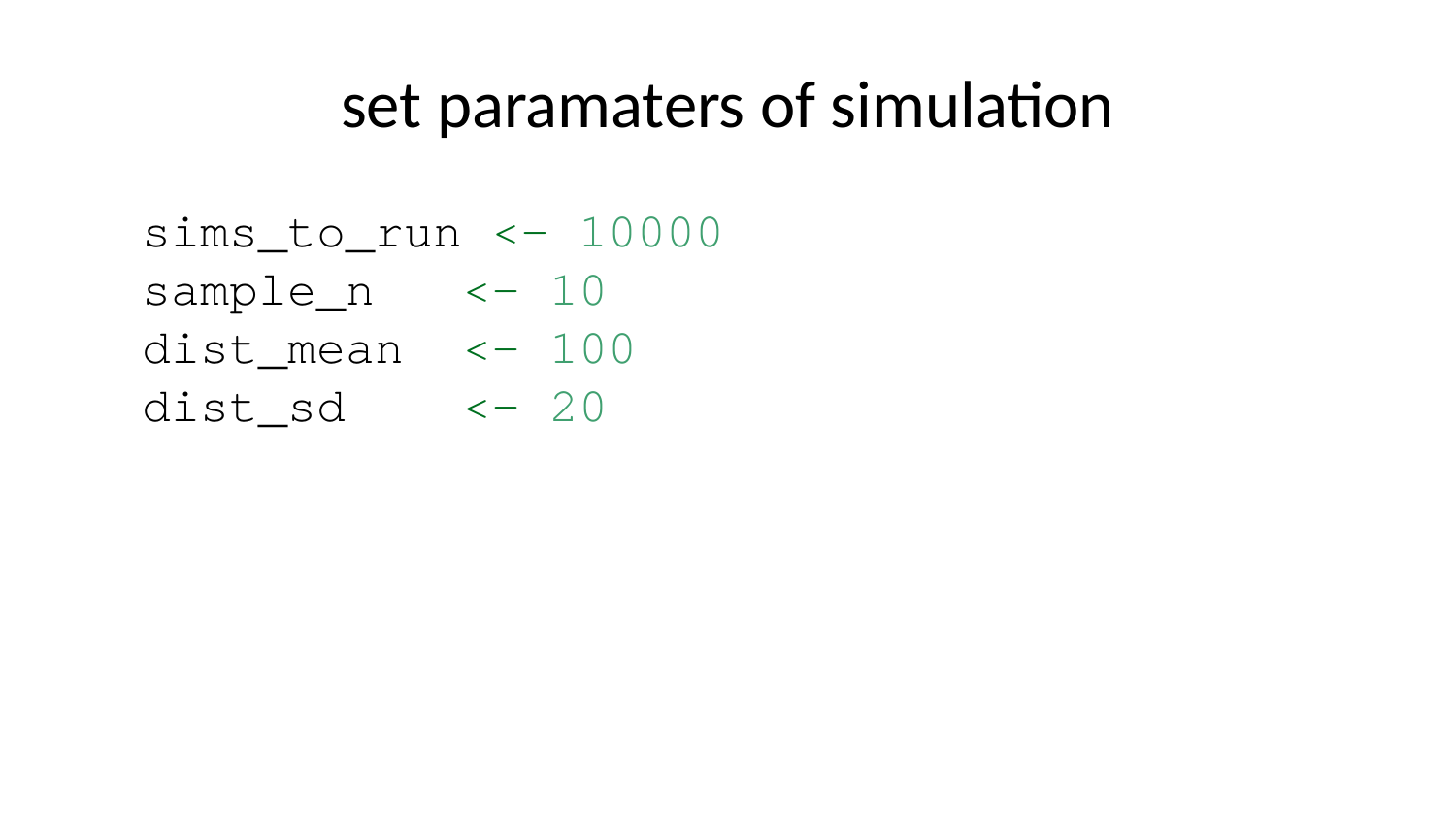

# set paramaters of simulation
sims_to_run <- 10000
sample_n   <- 10
dist_mean  <- 100
dist_sd    <- 20